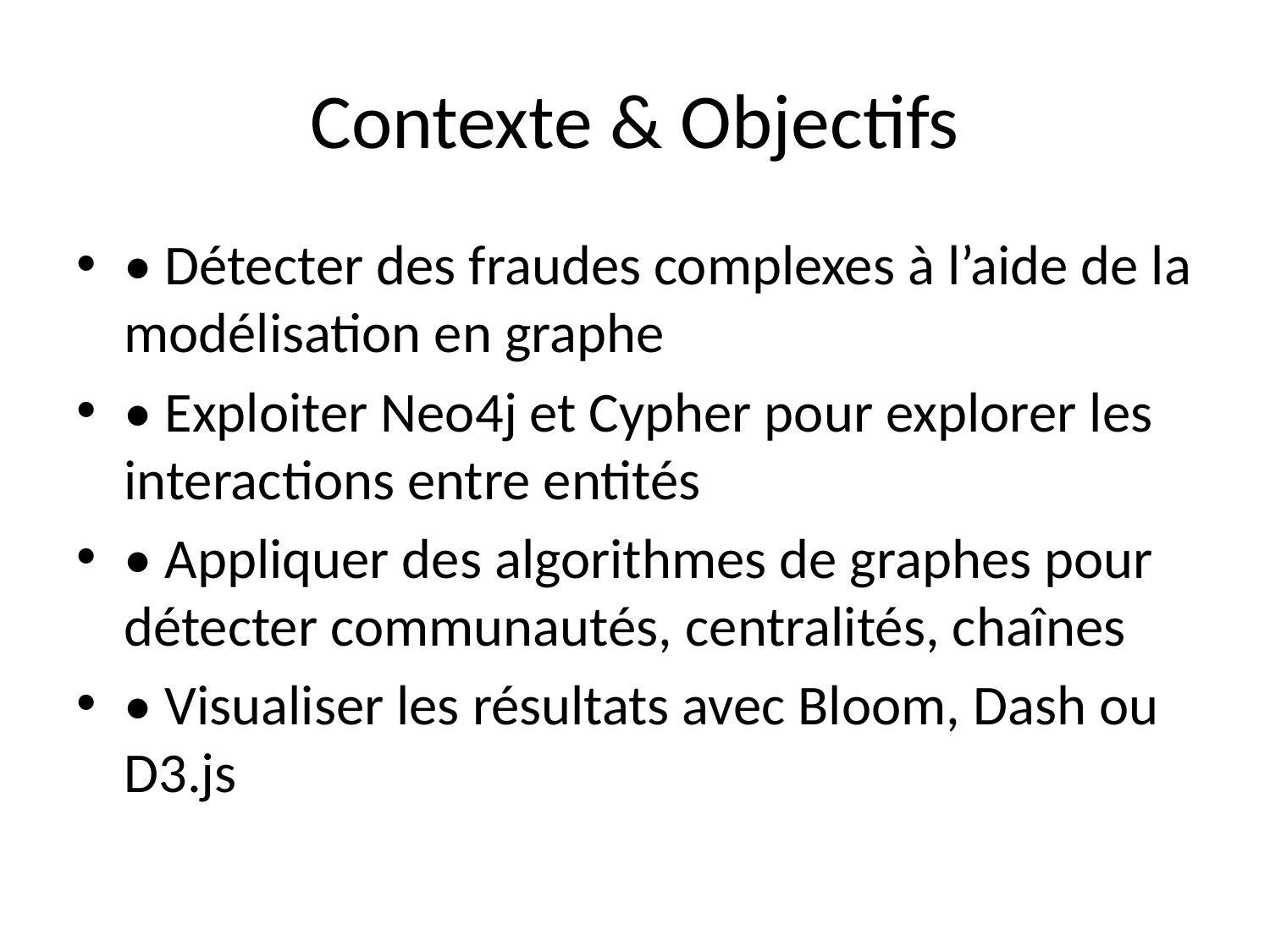

# Contexte & Objectifs
• Détecter des fraudes complexes à l’aide de la modélisation en graphe
• Exploiter Neo4j et Cypher pour explorer les interactions entre entités
• Appliquer des algorithmes de graphes pour détecter communautés, centralités, chaînes
• Visualiser les résultats avec Bloom, Dash ou D3.js